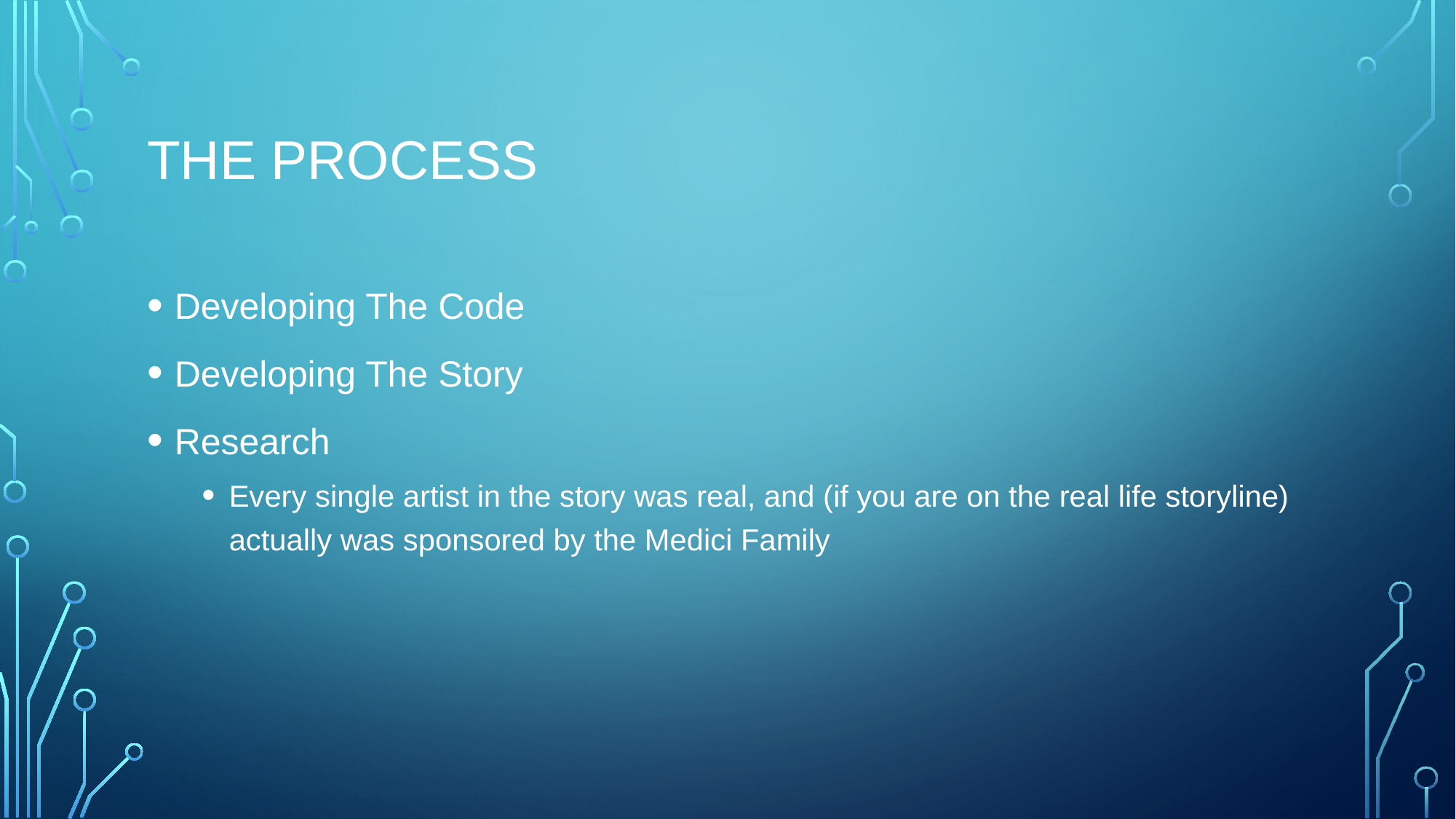

# The process
Developing The Code
Developing The Story
Research
Every single artist in the story was real, and (if you are on the real life storyline) actually was sponsored by the Medici Family